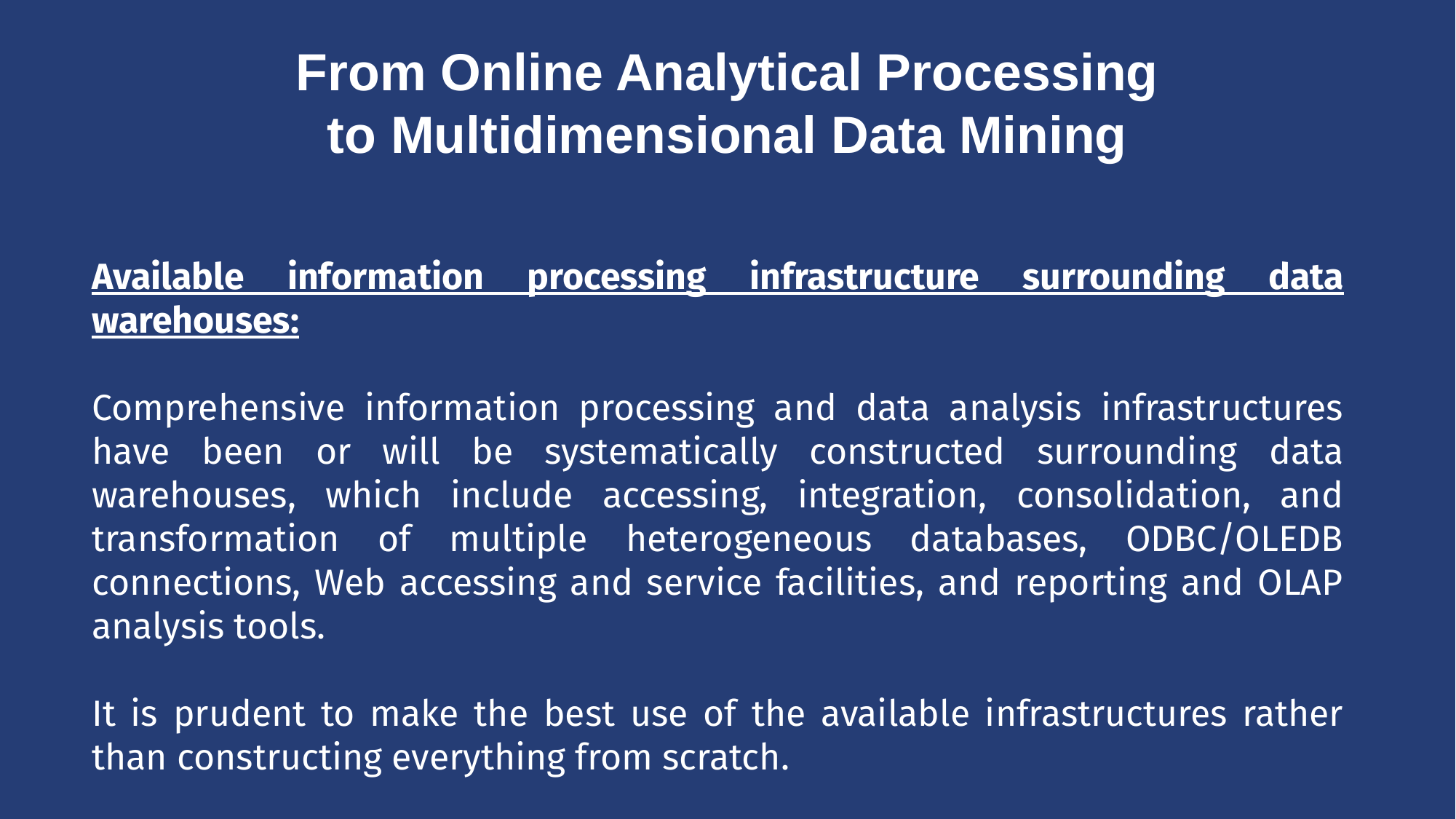

# From Online Analytical Processing to Multidimensional Data Mining
Available information processing infrastructure surrounding data warehouses:

Comprehensive information processing and data analysis infrastructures have been or will be systematically constructed surrounding data warehouses, which include accessing, integration, consolidation, and transformation of multiple heterogeneous databases, ODBC/OLEDB connections, Web accessing and service facilities, and reporting and OLAP analysis tools.

It is prudent to make the best use of the available infrastructures rather than constructing everything from scratch.